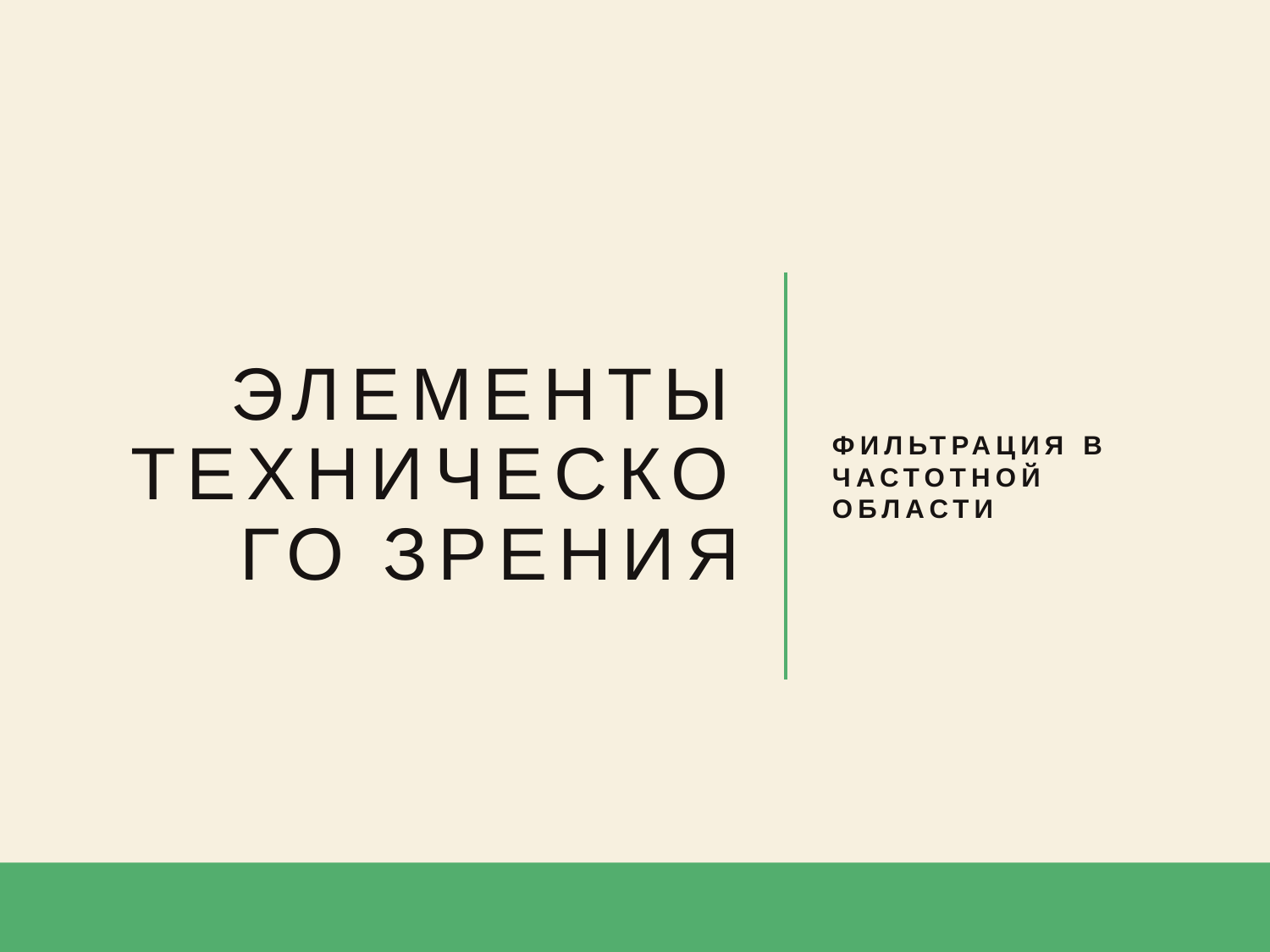

# Элементы технического зрения
Фильтрация в частотной области